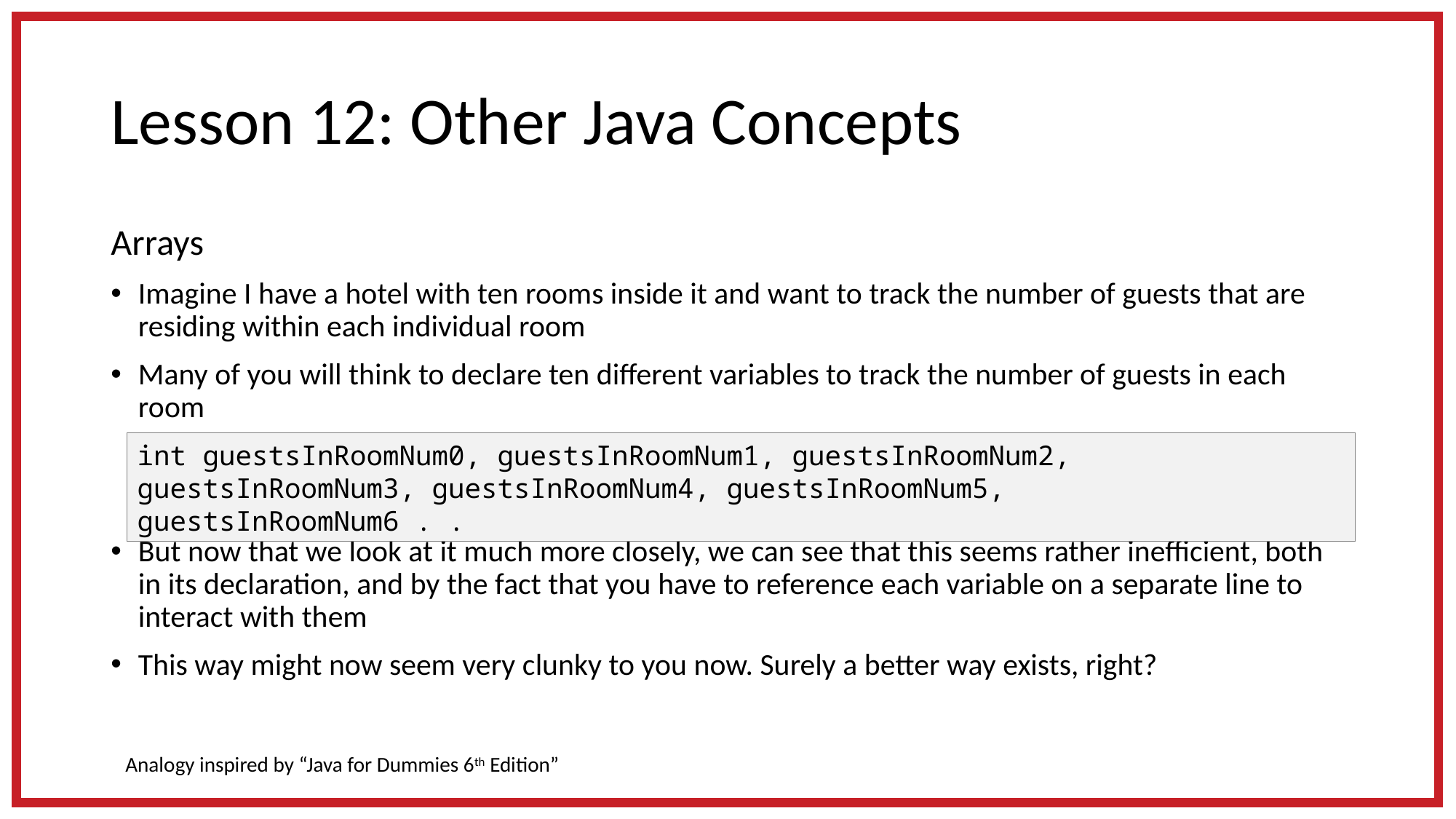

# Lesson 12: Other Java Concepts
Arrays
Imagine I have a hotel with ten rooms inside it and want to track the number of guests that are residing within each individual room
Many of you will think to declare ten different variables to track the number of guests in each room

But now that we look at it much more closely, we can see that this seems rather inefficient, both in its declaration, and by the fact that you have to reference each variable on a separate line to interact with them
This way might now seem very clunky to you now. Surely a better way exists, right?

int guestsInRoomNum0, guestsInRoomNum1, guestsInRoomNum2, guestsInRoomNum3, guestsInRoomNum4, guestsInRoomNum5, guestsInRoomNum6 . .
Analogy inspired by “Java for Dummies 6th Edition”